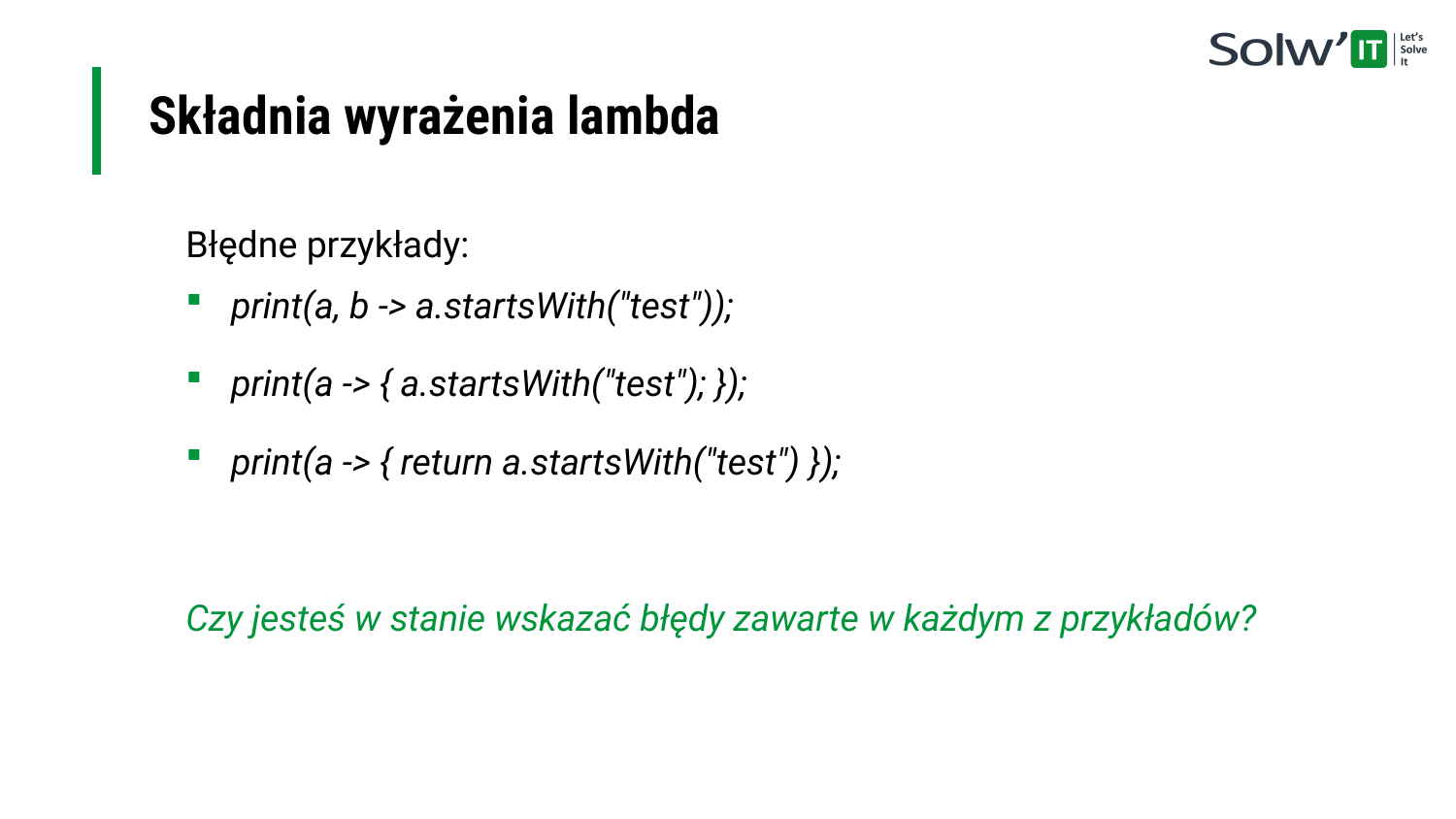

Składnia wyrażenia lambda
Błędne przykłady:
print(a, b -> a.startsWith("test"));
print(a -> { a.startsWith("test"); });
print(a -> { return a.startsWith("test") });

Czy jesteś w stanie wskazać błędy zawarte w każdym z przykładów?